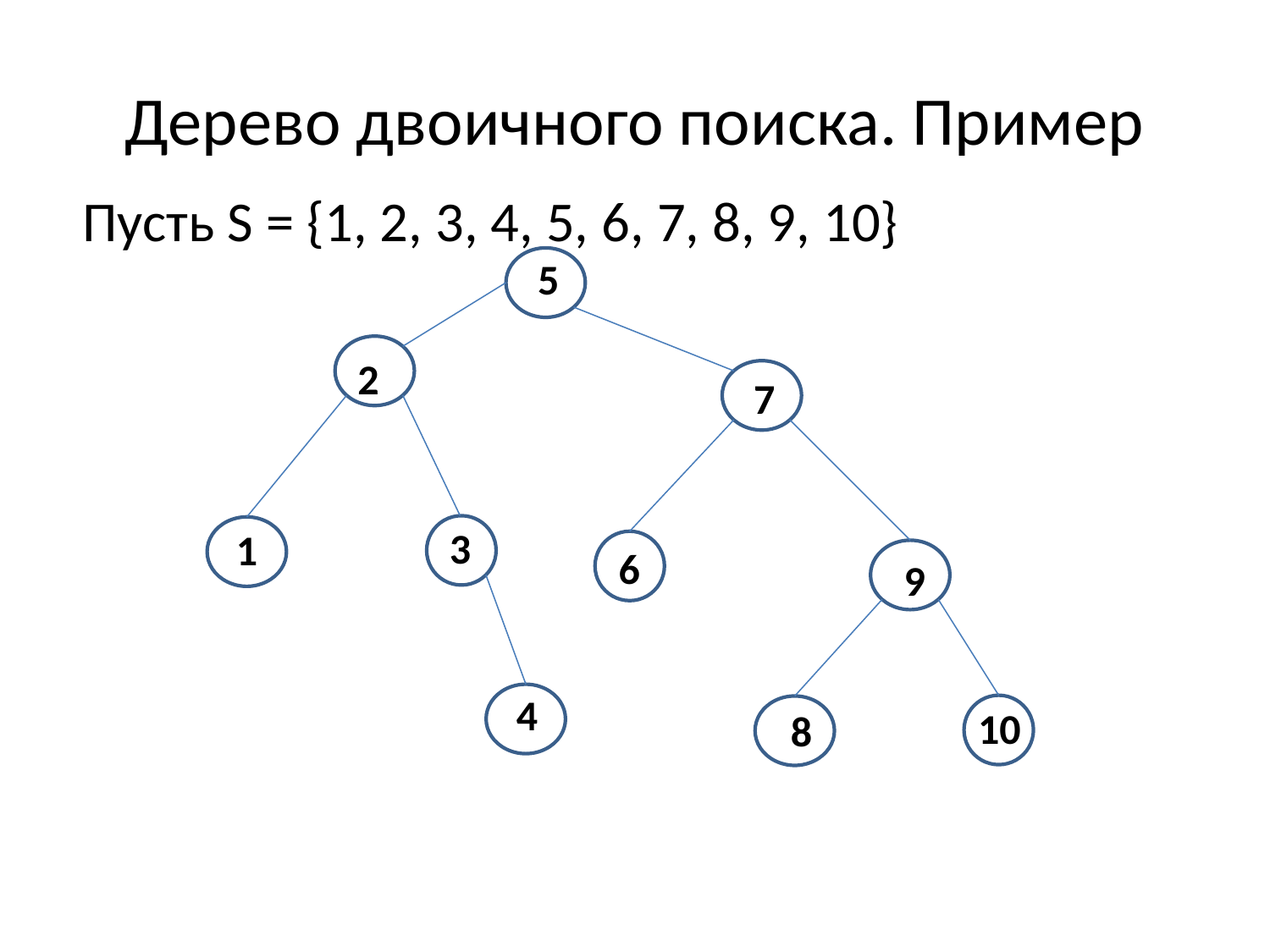

# Дерево двоичного поиска. Пример
Пусть S = {1, 2, 3, 4, 5, 6, 7, 8, 9, 10}
5

2

7

3

1

6

9
4

10

8